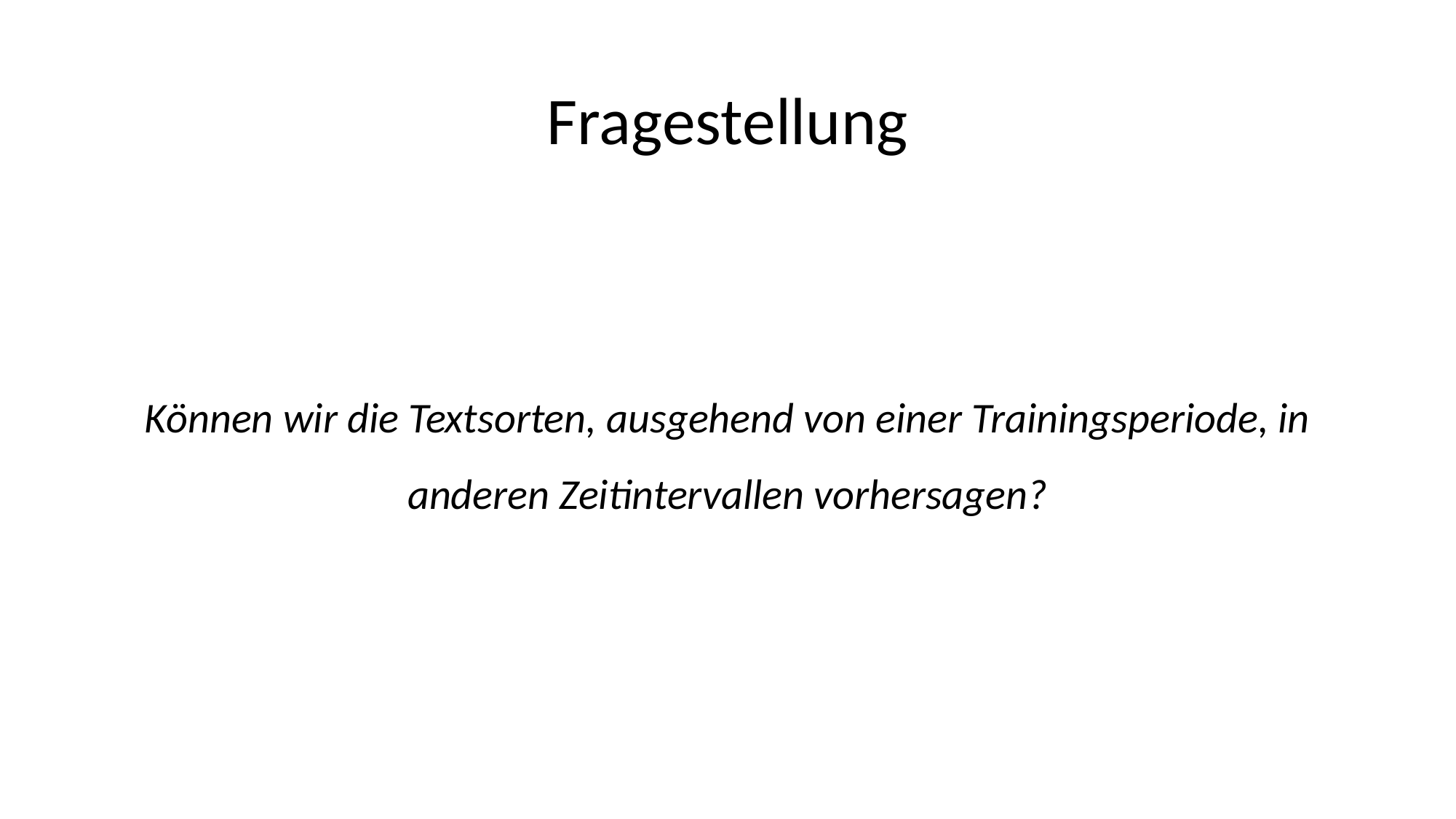

# Fragestellung
Können wir die Textsorten, ausgehend von einer Trainingsperiode, in anderen Zeitintervallen vorhersagen?